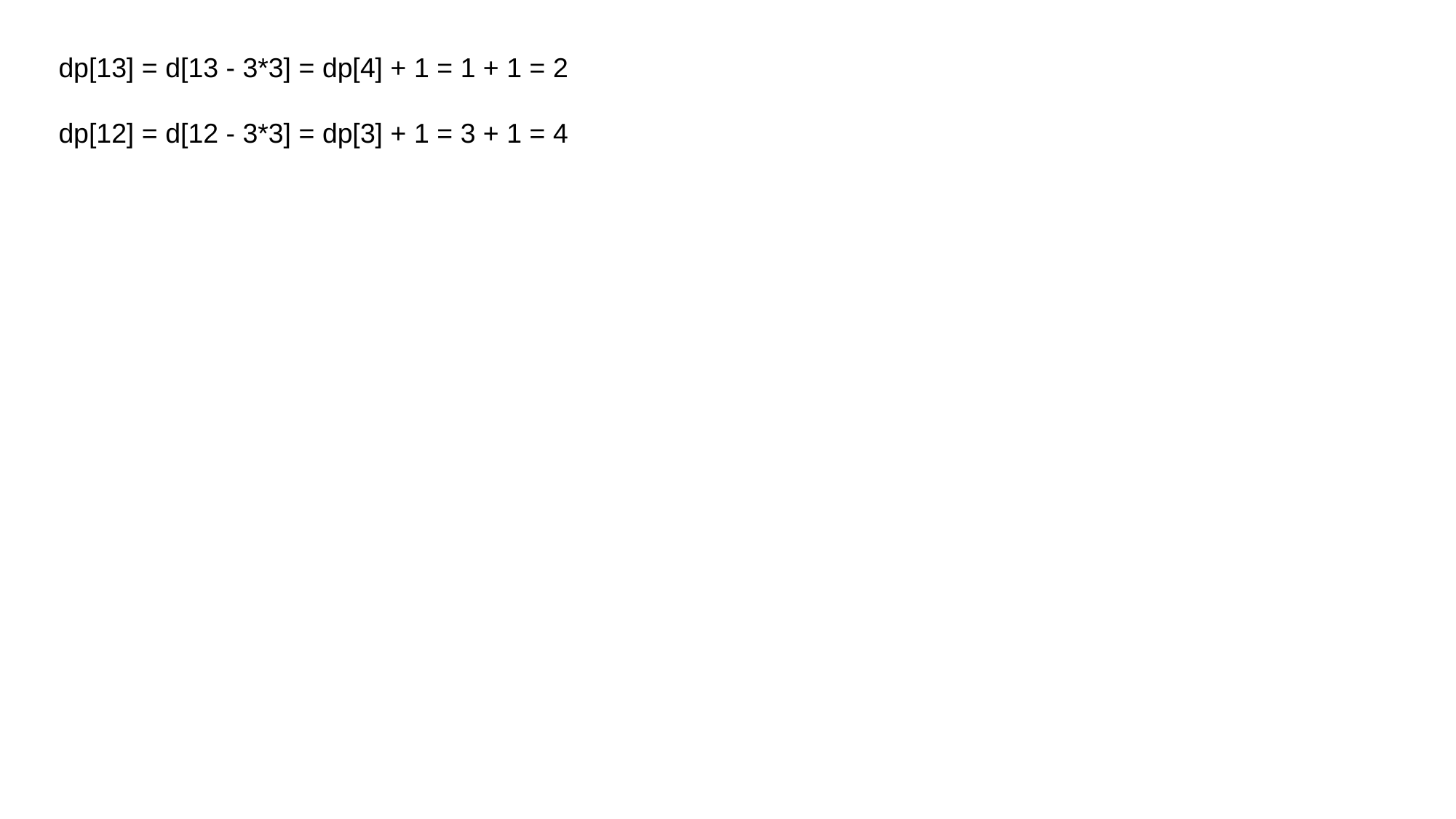

dp[13] = d[13 - 3*3] = dp[4] + 1 = 1 + 1 = 2

dp[12] = d[12 - 3*3] = dp[3] + 1 = 3 + 1 = 4